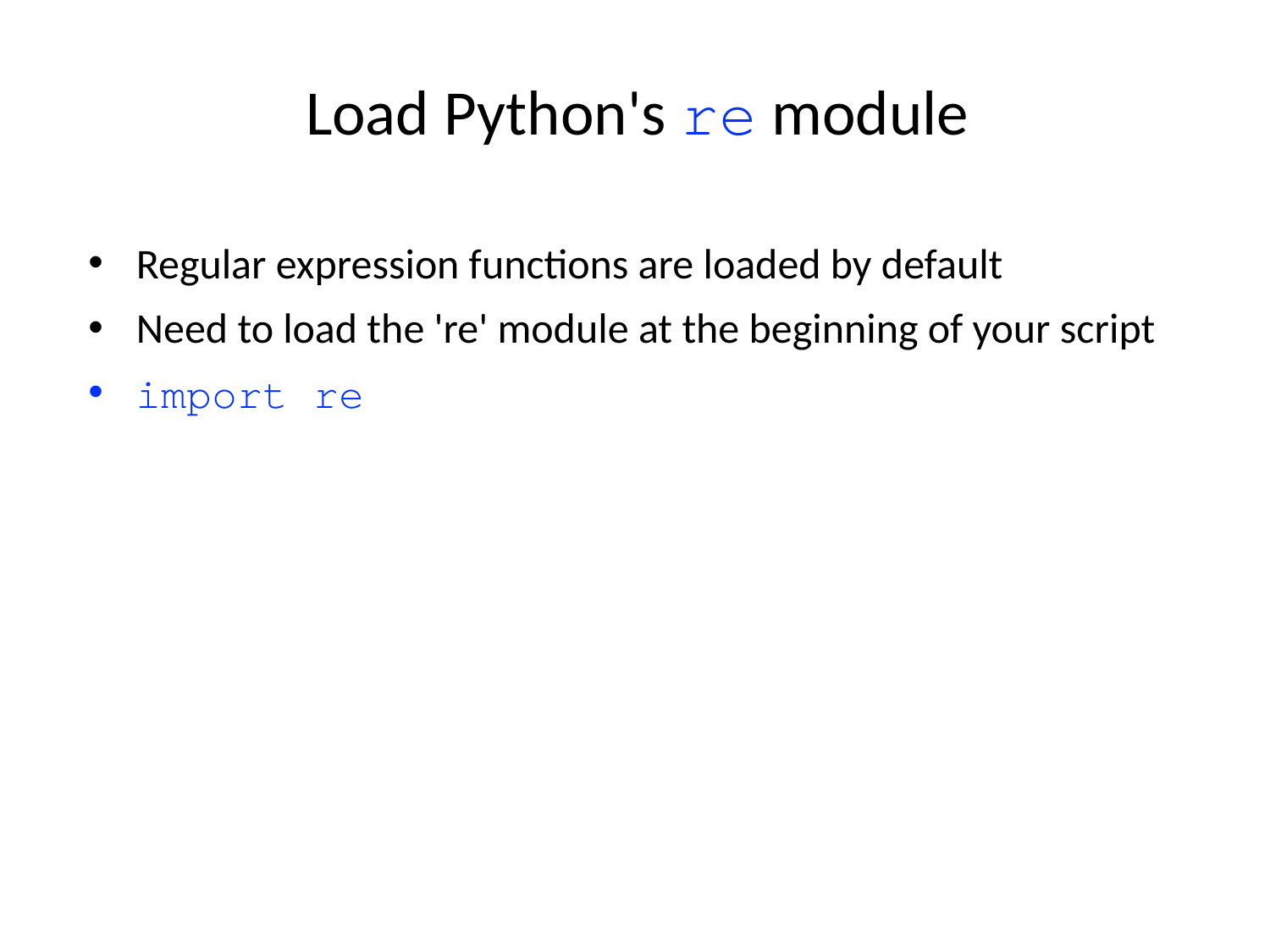

# Load Python's re module
Regular expression functions are loaded by default
Need to load the 're' module at the beginning of your script
import re